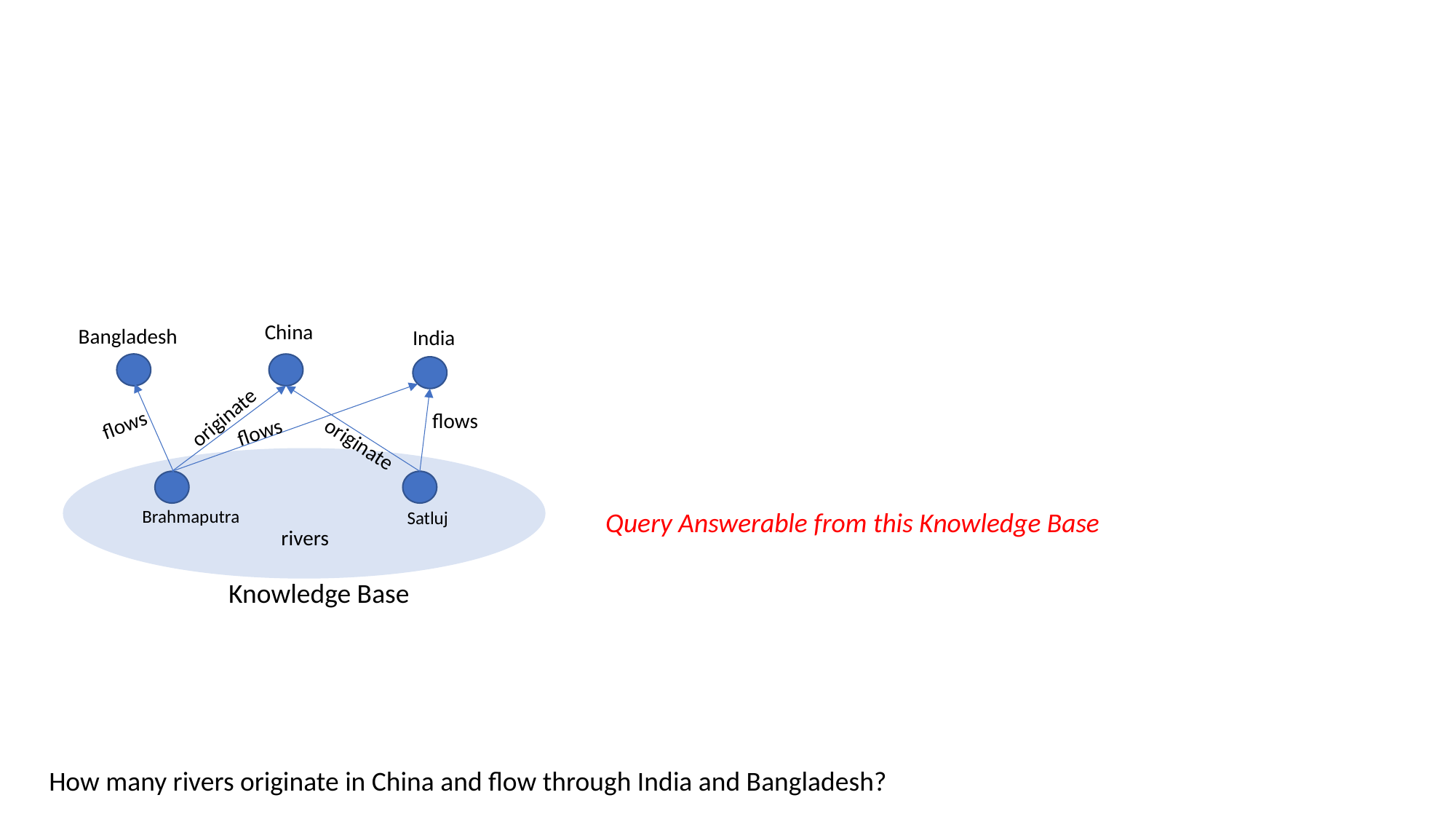

China
Bangladesh
India

originate
flows
flows
flows
originate

Query Answerable from this Knowledge Base
Brahmaputra
Satluj
rivers
Knowledge Base
How many rivers originate in China and flow through India and Bangladesh?